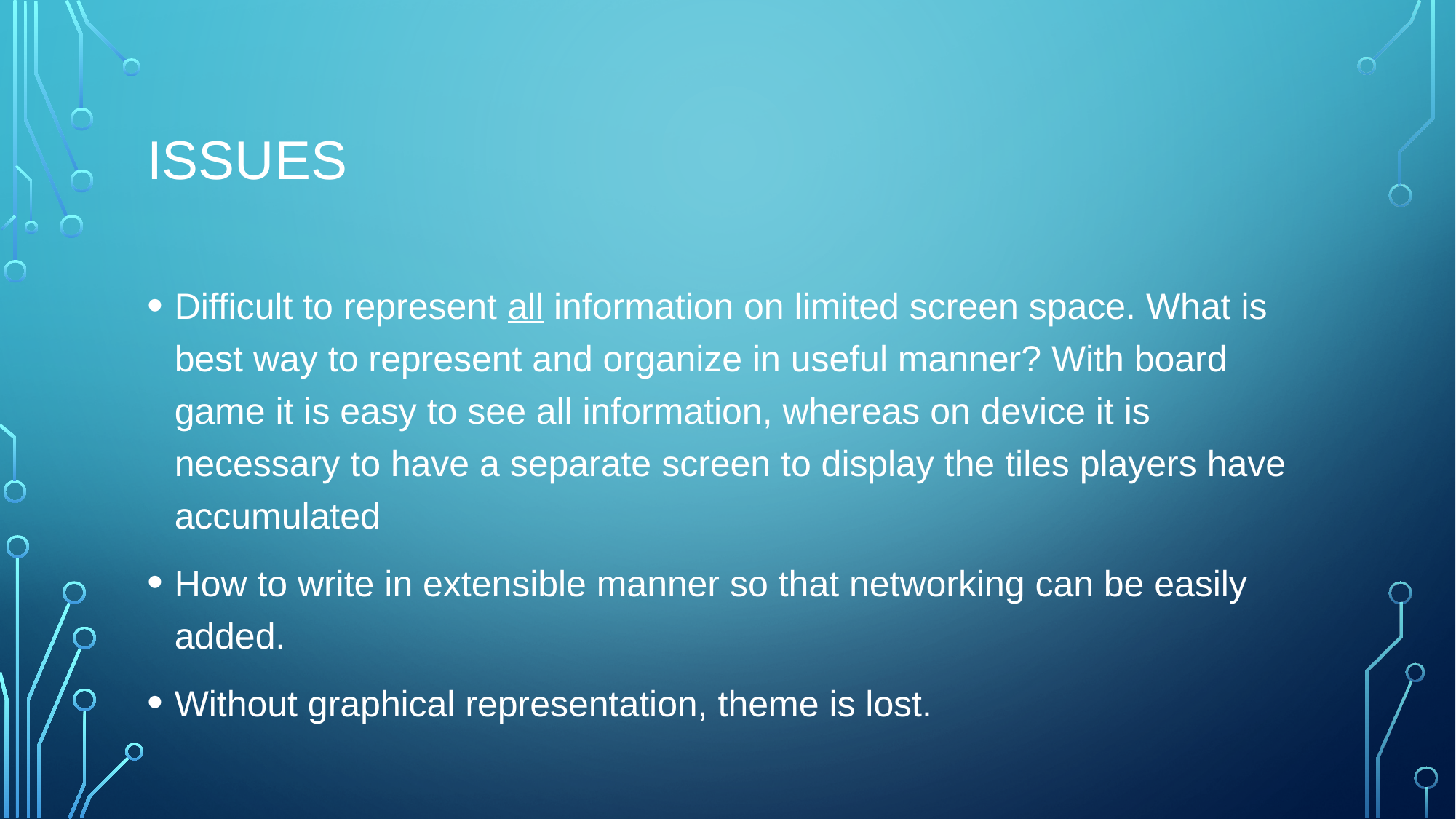

# Issues
Difficult to represent all information on limited screen space. What is best way to represent and organize in useful manner? With board game it is easy to see all information, whereas on device it is necessary to have a separate screen to display the tiles players have accumulated
How to write in extensible manner so that networking can be easily added.
Without graphical representation, theme is lost.